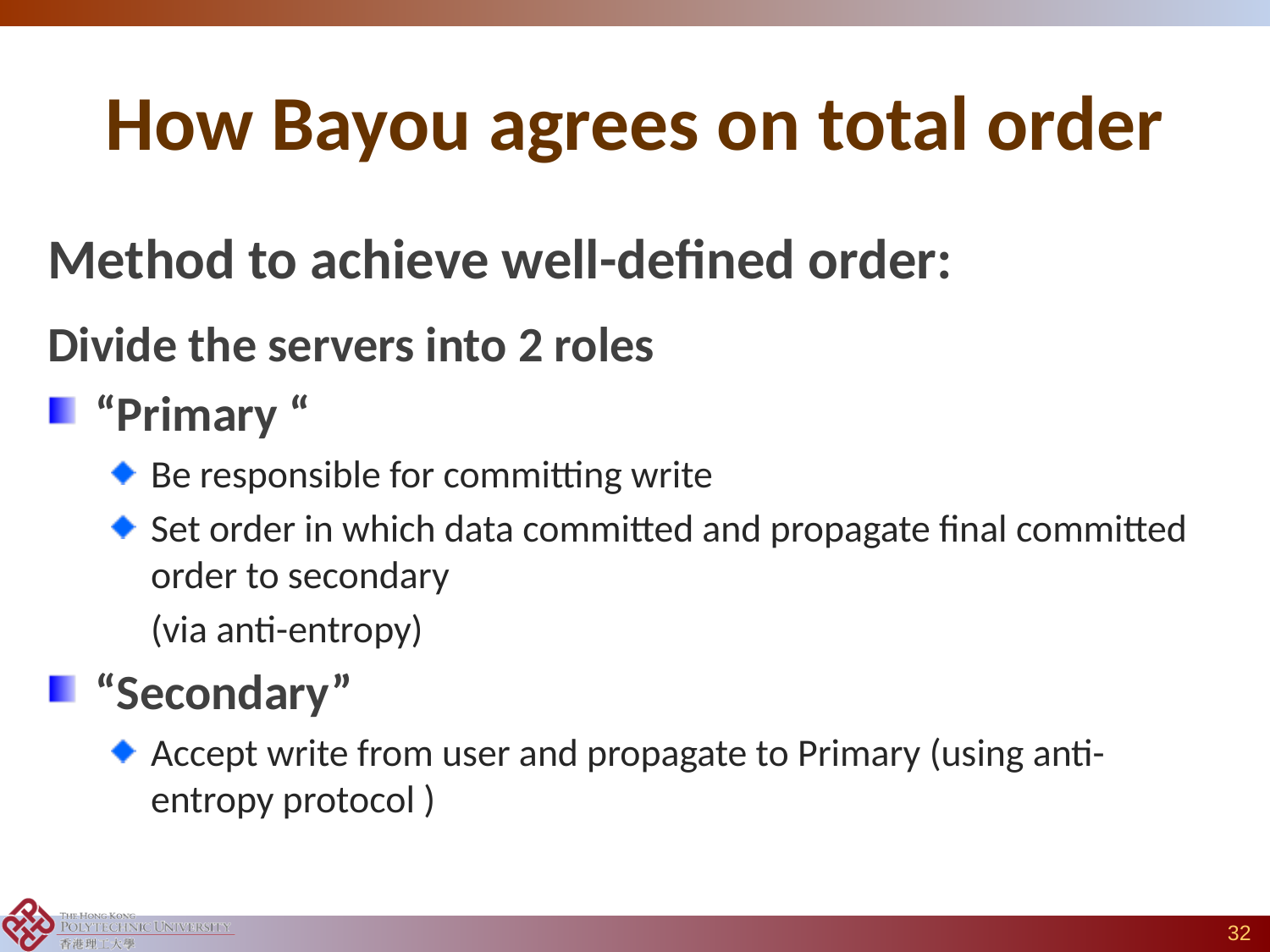

# How Bayou agrees on total order
Method to achieve well-defined order:
Divide the servers into 2 roles
“Primary “
Be responsible for committing write
Set order in which data committed and propagate final committed order to secondary
	(via anti-entropy)
“Secondary”
Accept write from user and propagate to Primary (using anti-entropy protocol )